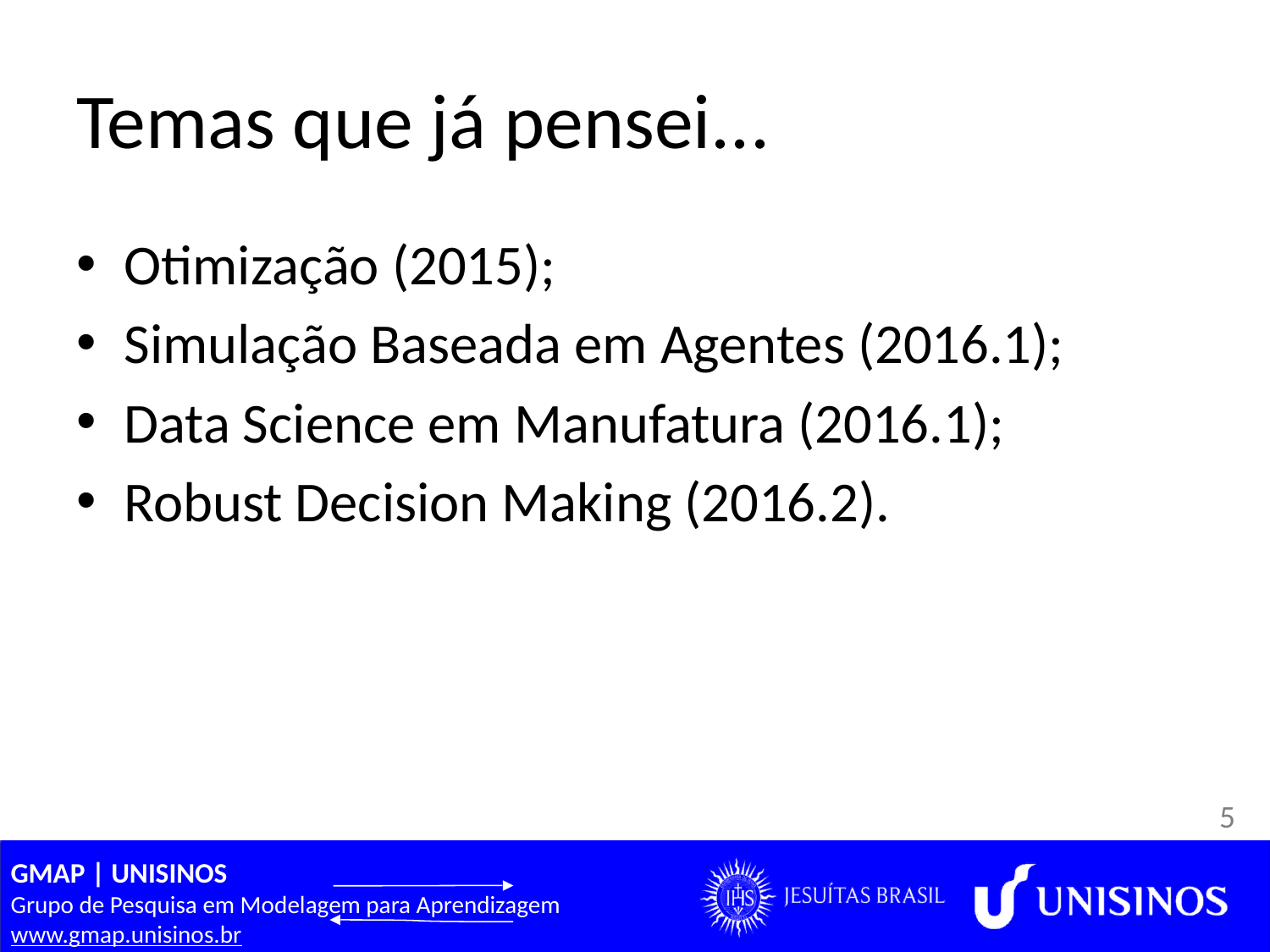

# Temas que já pensei...
Otimização (2015);
Simulação Baseada em Agentes (2016.1);
Data Science em Manufatura (2016.1);
Robust Decision Making (2016.2).